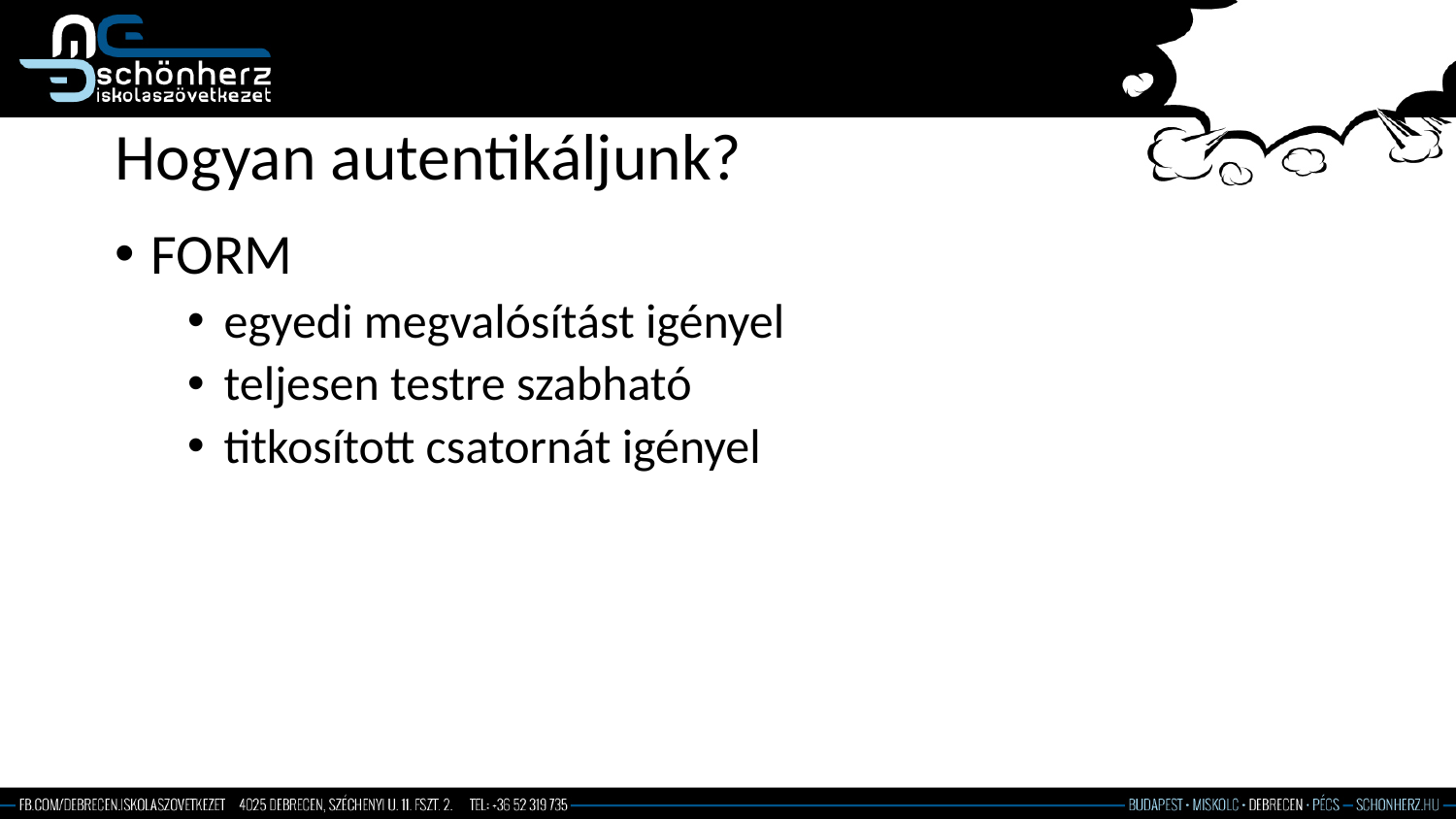

# Hogyan autentikáljunk?
FORM
egyedi megvalósítást igényel
teljesen testre szabható
titkosított csatornát igényel